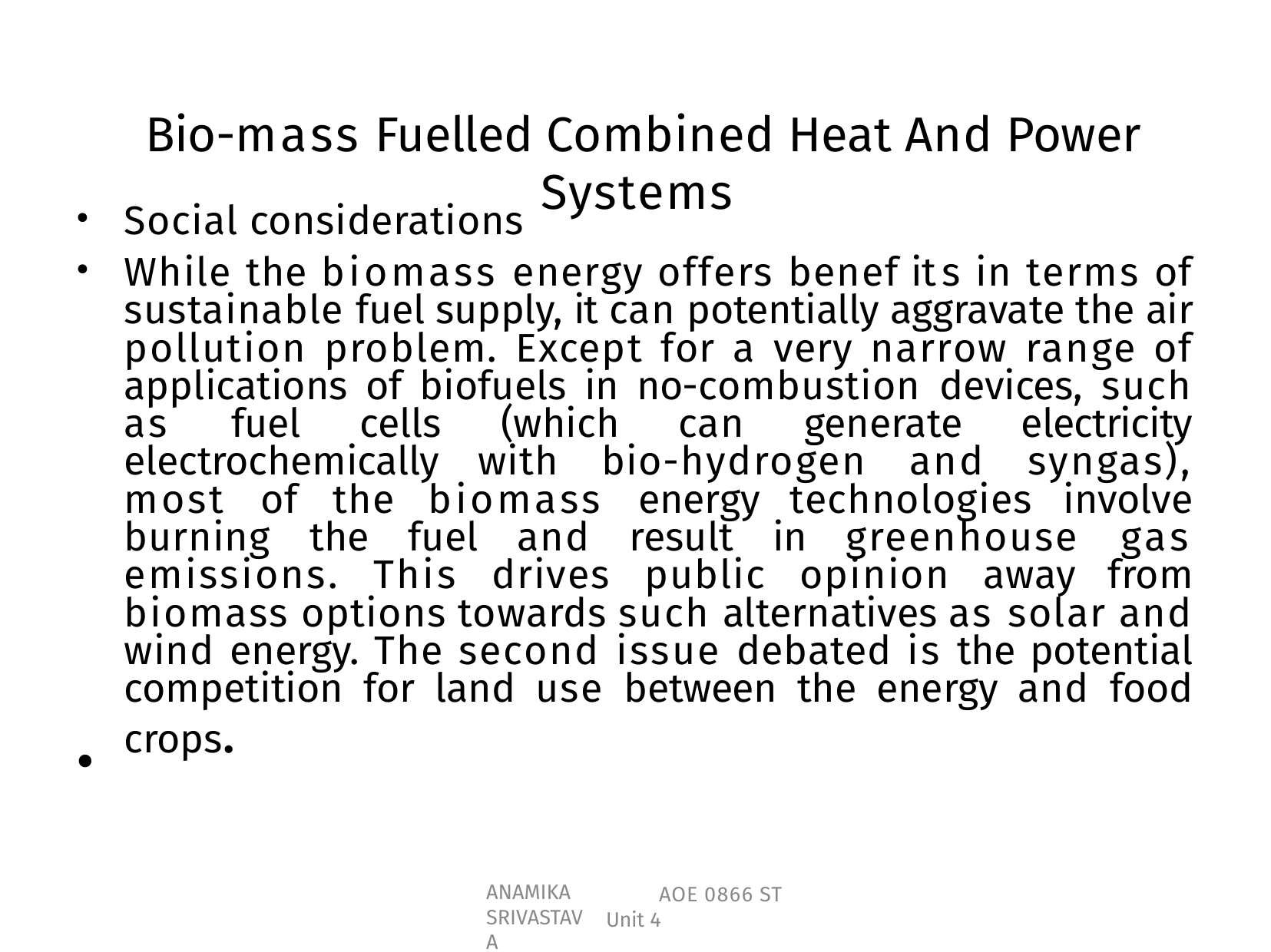

# Bio-mass Fuelled Combined Heat And Power Systems
•
•
Social considerations
While the biomass energy offers benef its in terms of sustainable fuel supply, it can potentially aggravate the air pollution problem. Except for a very narrow range of applications of biofuels in no-combustion devices, such as fuel cells (which can generate electricity electrochemically with bio-hydrogen and syngas), most of the biomass energy technologies involve burning the fuel and result in greenhouse gas emissions. This drives public opinion away from biomass options towards such alternatives as solar and wind energy. The second issue debated is the potential competition for land use between the energy and food crops.
•
ANAMIKA SRIVASTAVA
AOE 0866 ST
Unit 4